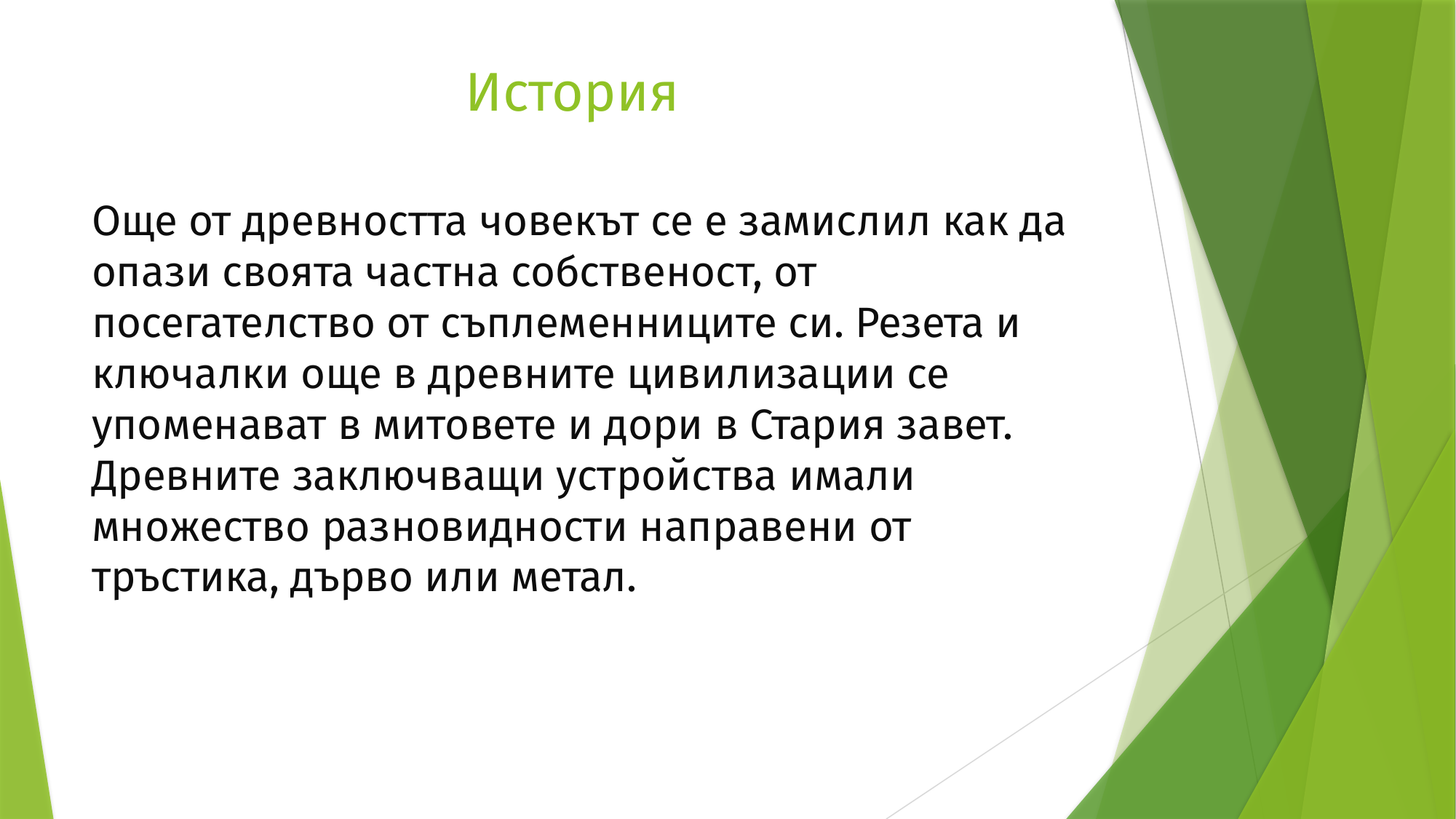

# История
Още от древността човекът се е замислил как да опази своята частна собственост, от посегателство от съплеменниците си. Резета и ключалки още в древните цивилизации се упоменават в митовете и дори в Стария завет. Древните заключващи устройства имали множество разновидности направени от тръстика, дърво или метал.